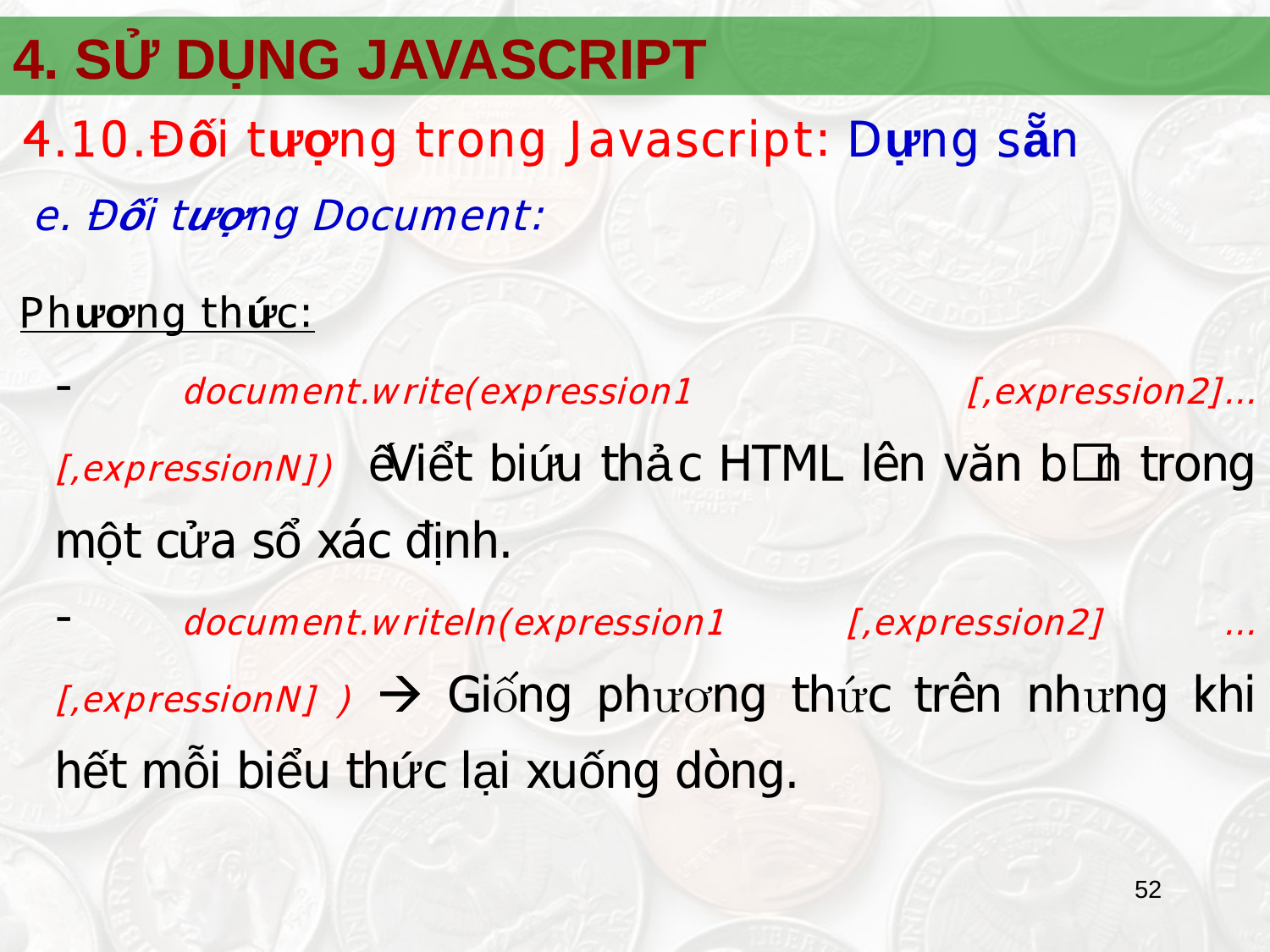

4. SỬ DỤNG JAVASCRIPT
4.10.	Đối tượng trong Javascript: Dựng sẵn
e. Đối tượng Document:
    Phương thức:
	-	document.write(expression1 [,expression2]...[,expressionN])  🡪 Viết biểu thức HTML lên văn bản trong một cửa sổ xác định.
	-	document.writeln(expression1 [,expression2] ... [,expressionN] ) 🡪 Giống phương thức trên nhưng khi hết mỗi biểu thức lại xuống dòng.
52